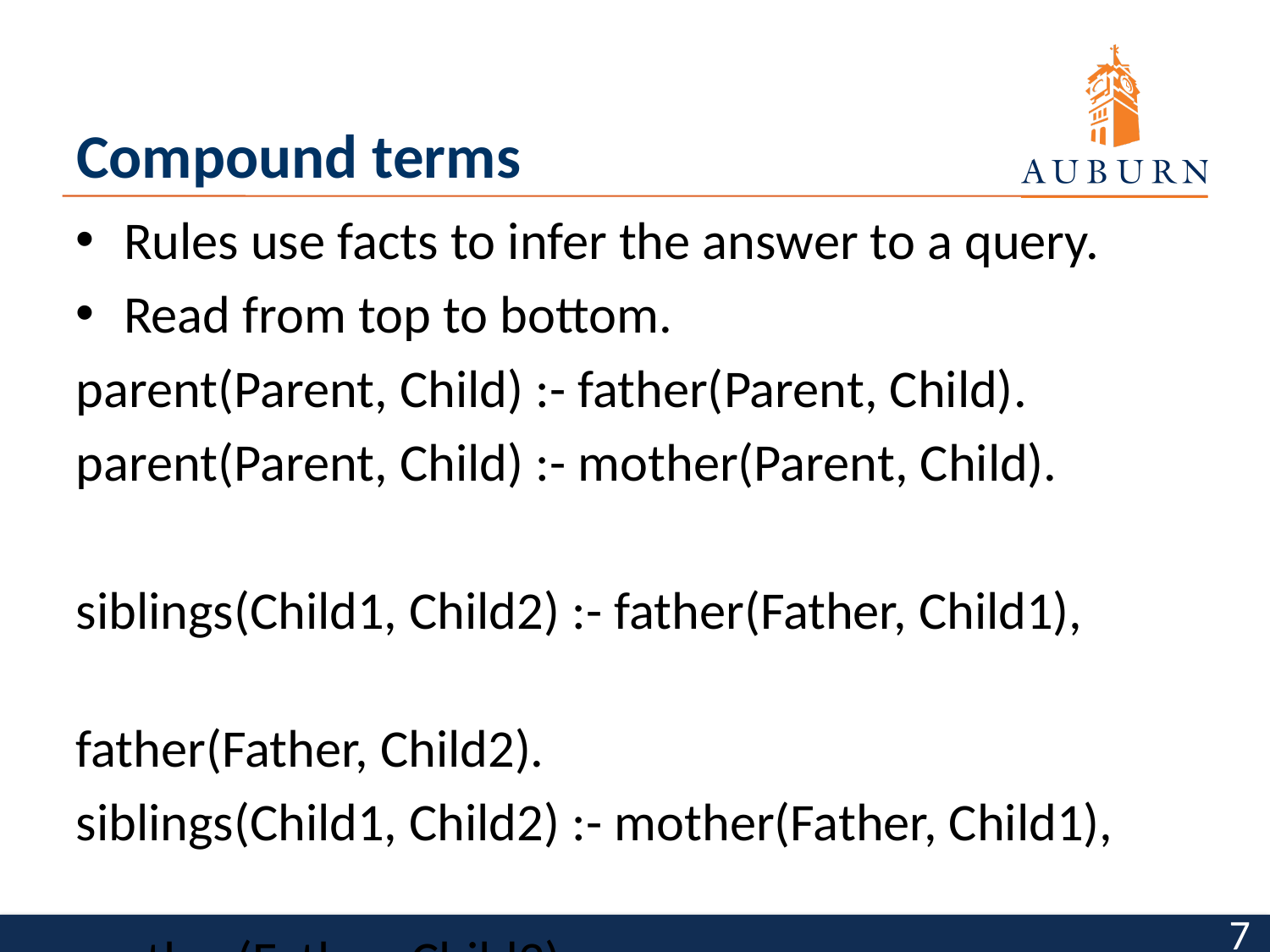

# Compound terms
Rules use facts to infer the answer to a query.
Read from top to bottom.
parent(Parent, Child) :- father(Parent, Child).
parent(Parent, Child) :- mother(Parent, Child).

siblings(Child1, Child2) :- father(Father, Child1),
								   father(Father, Child2).
siblings(Child1, Child2) :- mother(Father, Child1),
								   mother(Father, Child2).

7